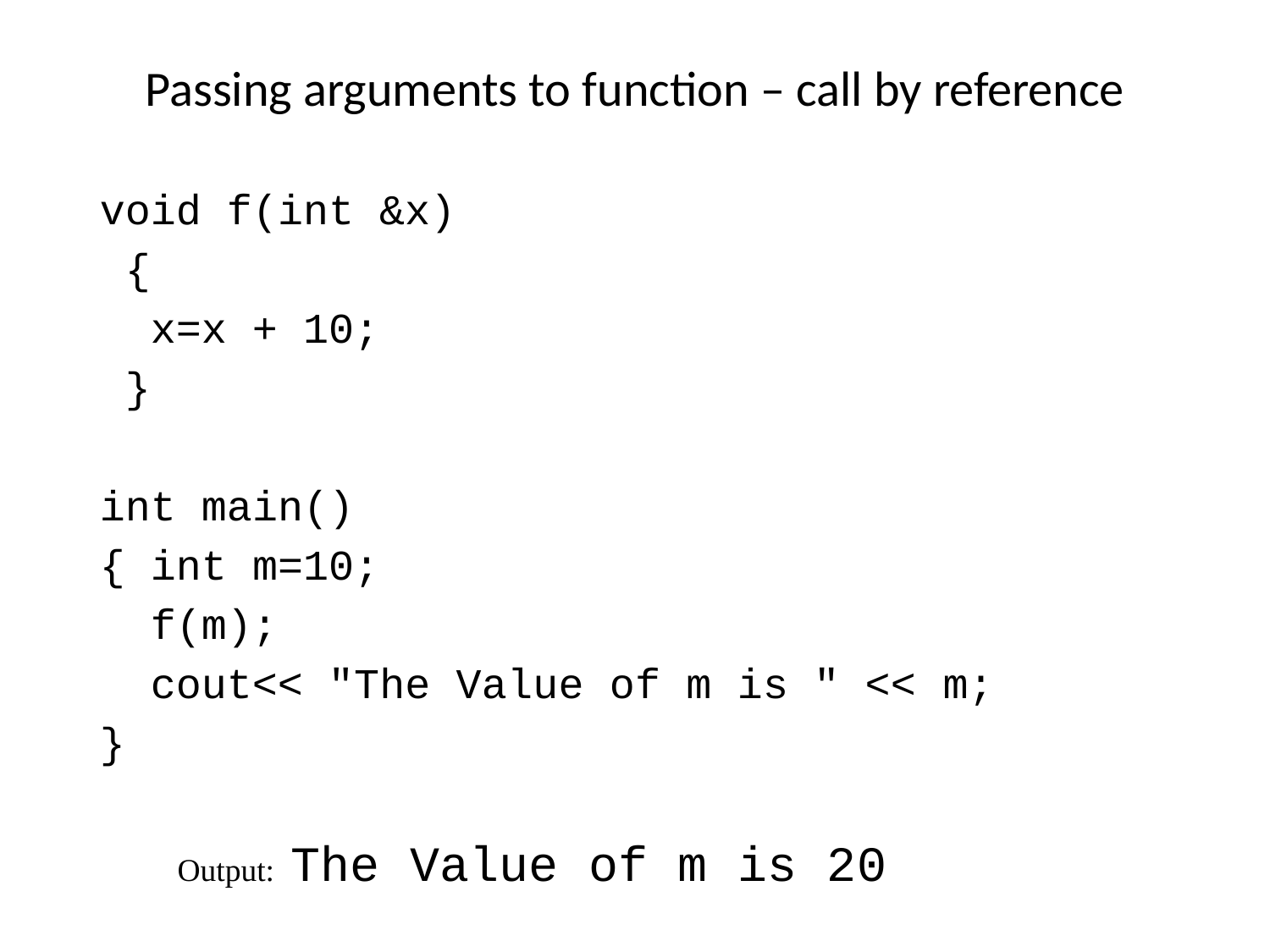

# Passing arguments to function – call by reference
void f(int &x)
 {
  x=x + 10;
 }

int main()
{ int m=10;
  f(m);
  cout<< "The Value of m is " << m;
}
Output:  The Value of m is 20